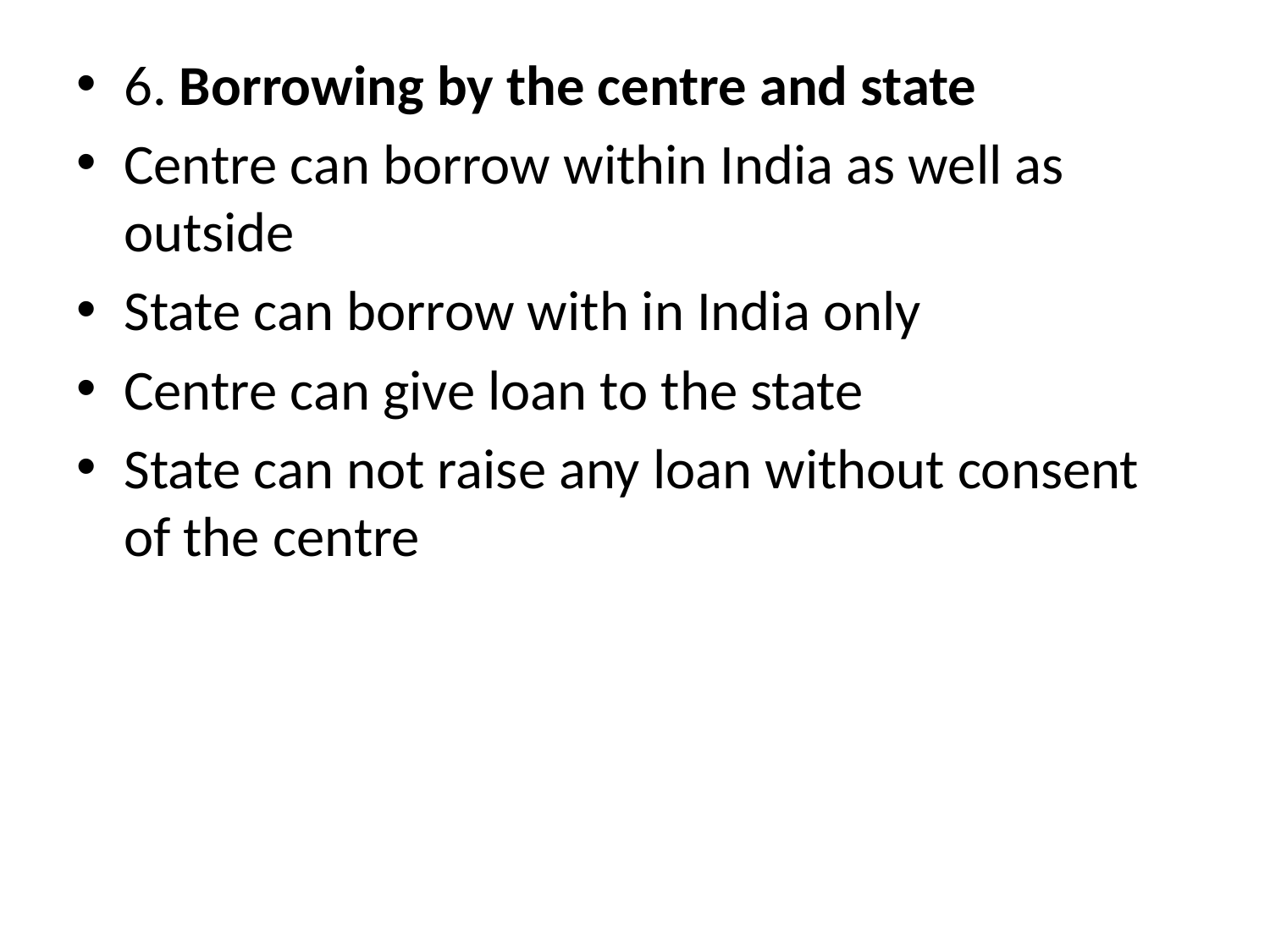

6. Borrowing by the centre and state
Centre can borrow within India as well as outside
State can borrow with in India only
Centre can give loan to the state
State can not raise any loan without consent of the centre